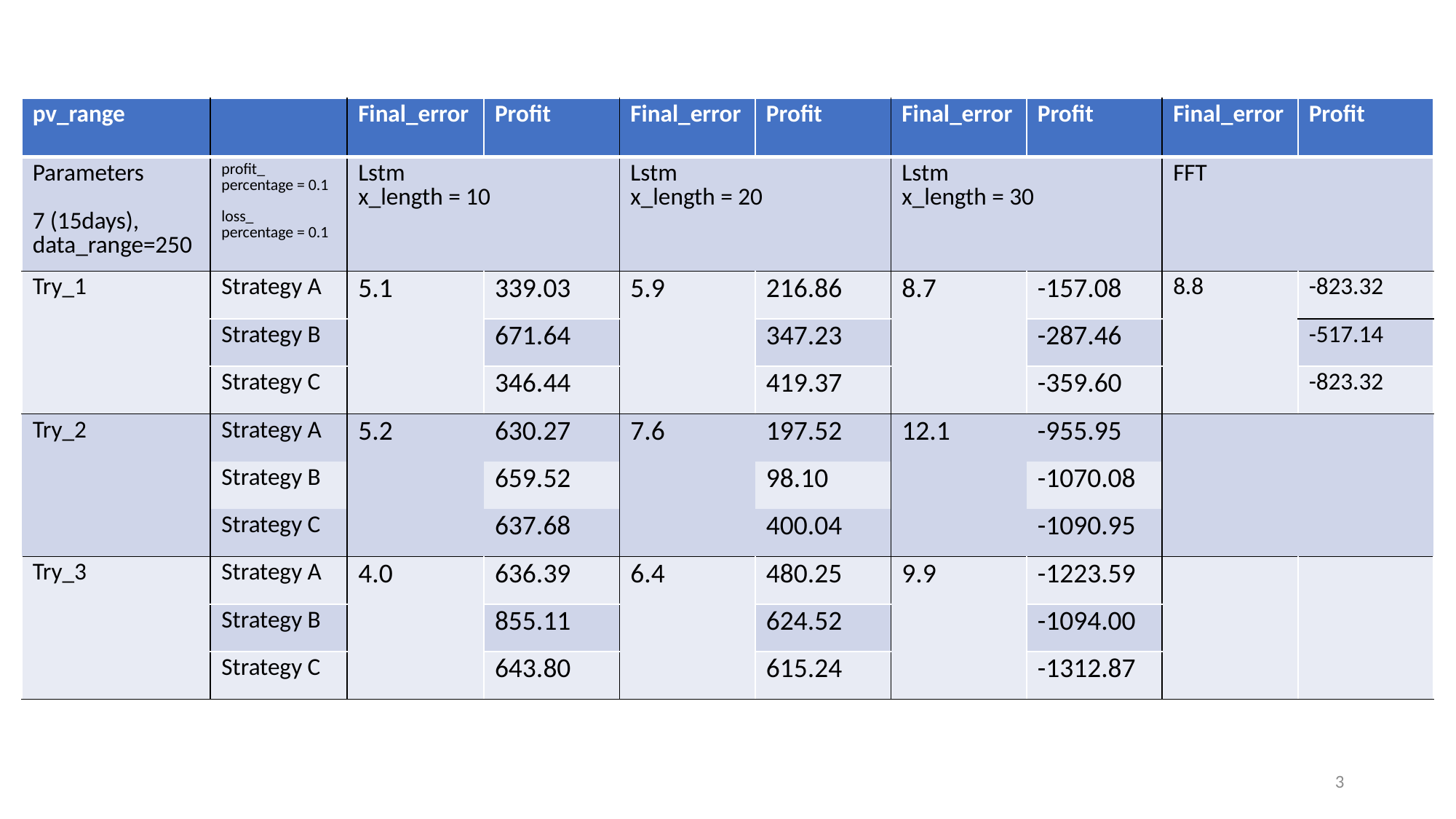

| pv\_range |  | Final\_error | Profit | Final\_error | Profit | Final\_error | Profit | Final\_error | Profit |
| --- | --- | --- | --- | --- | --- | --- | --- | --- | --- |
| Parameters 7 (15days), data\_range=250 | profit\_ percentage = 0.1 loss\_ percentage = 0.1 | Lstm x\_length = 10 |  | Lstm x\_length = 20 |  | Lstm x\_length = 30 |  | FFT |  |
| Try\_1 | Strategy A | 5.1 | 339.03 | 5.9 | 216.86 | 8.7 | -157.08 | 8.8 | -823.32 |
|  | Strategy B |  | 671.64 |  | 347.23 |  | -287.46 |  | -517.14 |
|  | Strategy C |  | 346.44 |  | 419.37 |  | -359.60 |  | -823.32 |
| Try\_2 | Strategy A | 5.2 | 630.27 | 7.6 | 197.52 | 12.1 | -955.95 |  |  |
|  | Strategy B |  | 659.52 |  | 98.10 |  | -1070.08 |  |  |
|  | Strategy C |  | 637.68 |  | 400.04 |  | -1090.95 |  |  |
| Try\_3 | Strategy A | 4.0 | 636.39 | 6.4 | 480.25 | 9.9 | -1223.59 |  |  |
|  | Strategy B |  | 855.11 |  | 624.52 |  | -1094.00 |  |  |
|  | Strategy C |  | 643.80 |  | 615.24 |  | -1312.87 |  |  |
3